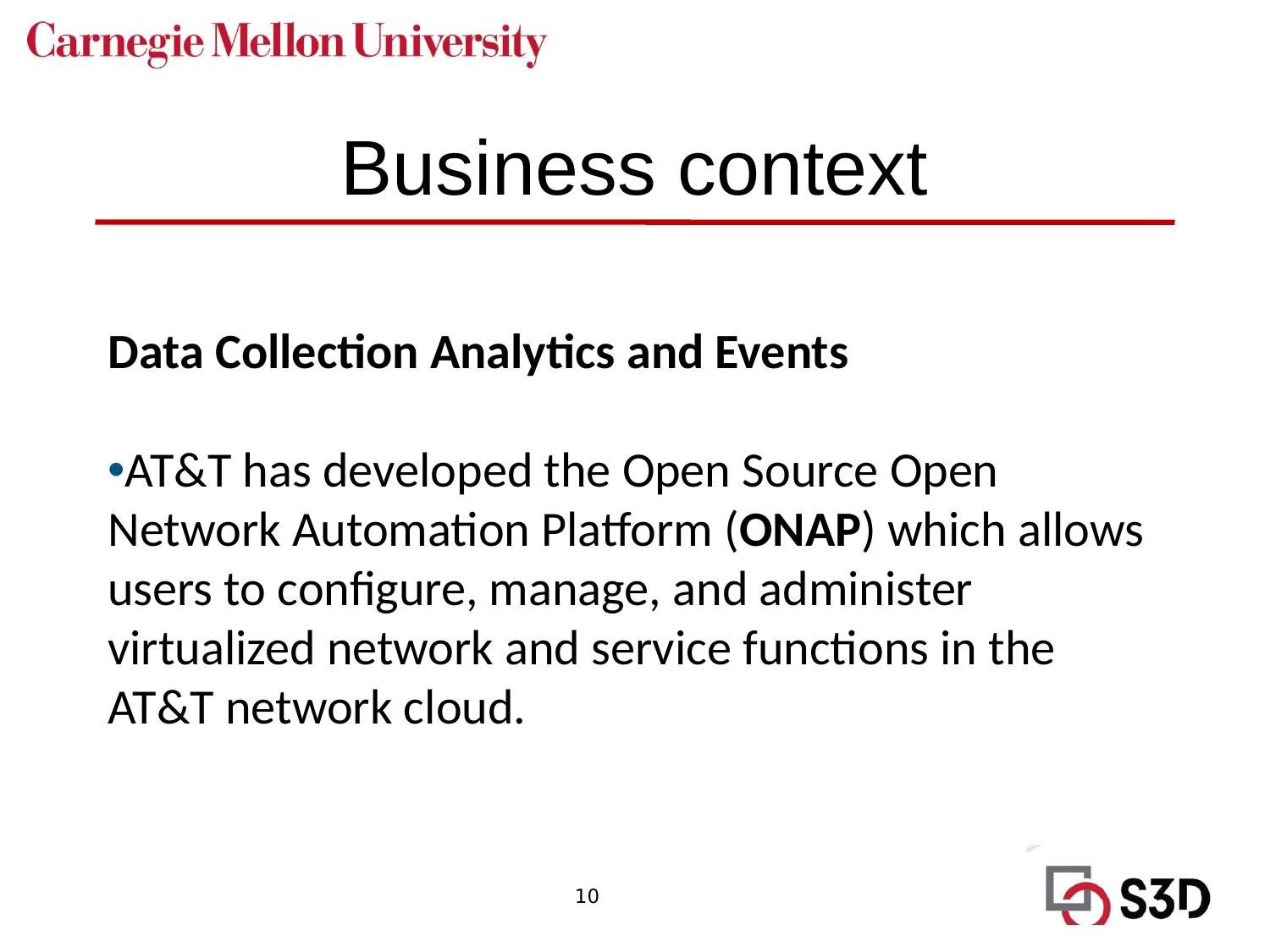

# Business context

Data Collection Analytics and Events

AT&T has developed the Open Source Open Network Automation Platform (ONAP) which allows users to configure, manage, and administer virtualized network and service functions in the AT&T network cloud.